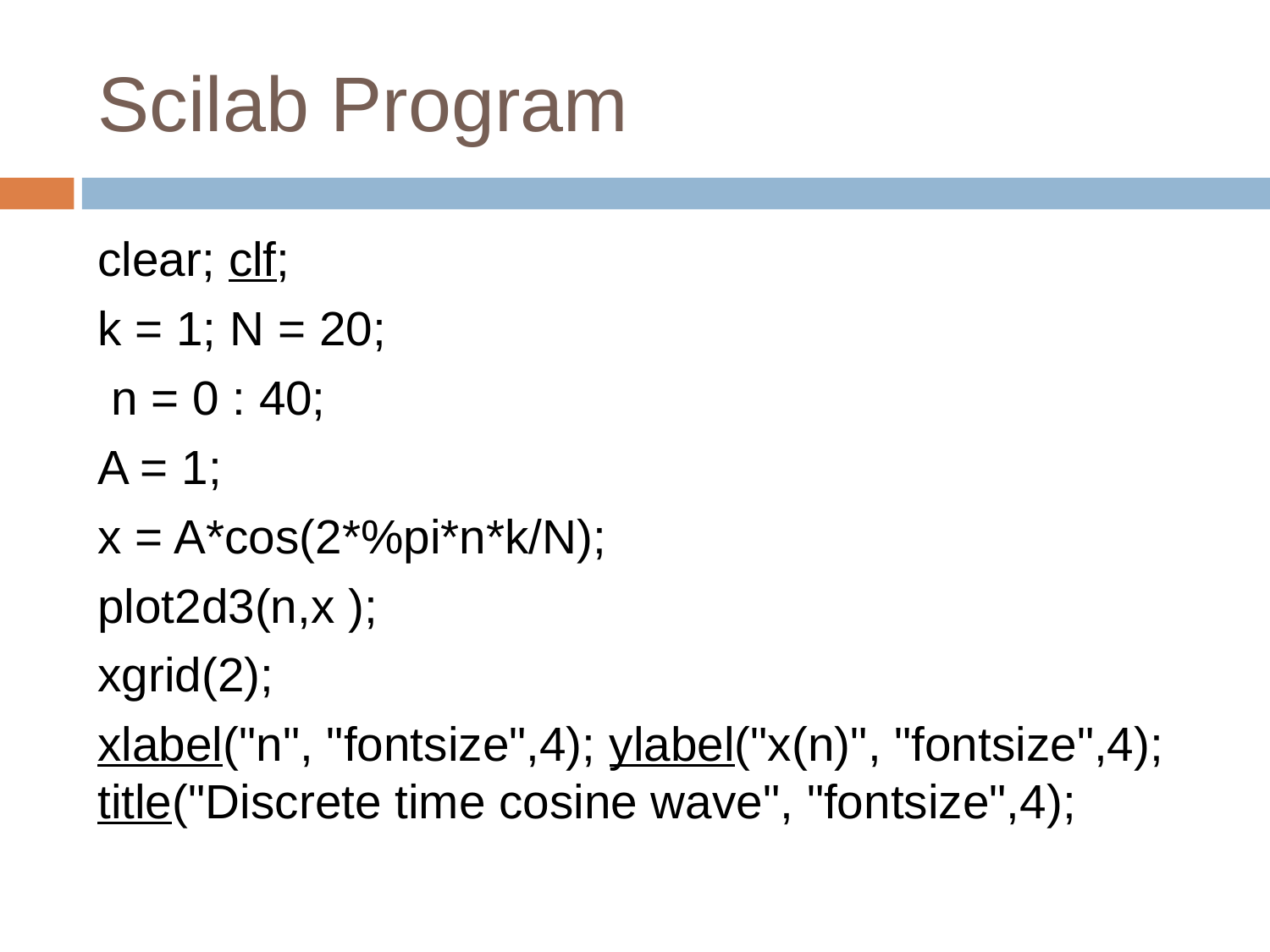

# Scilab Program
clear; clf;
k = 1; N = 20;
 n = 0 : 40;
A = 1;
x = A*cos(2*%pi*n*k/N);
plot2d3(n,x );
xgrid(2);
xlabel("n", "fontsize",4); ylabel("x(n)", "fontsize",4); title("Discrete time cosine wave", "fontsize",4);